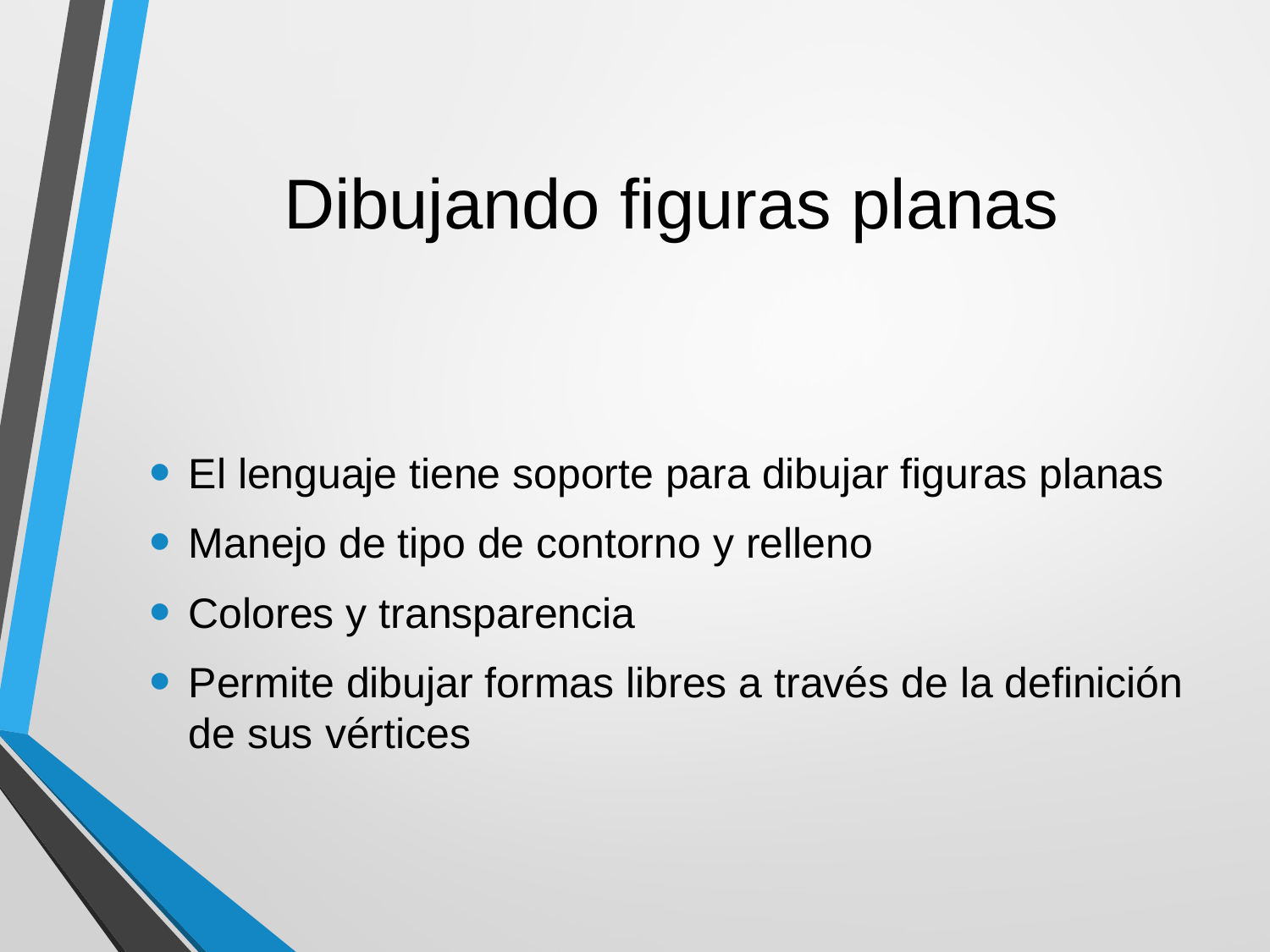

# Dibujando figuras planas
El lenguaje tiene soporte para dibujar figuras planas
Manejo de tipo de contorno y relleno
Colores y transparencia
Permite dibujar formas libres a través de la definición de sus vértices